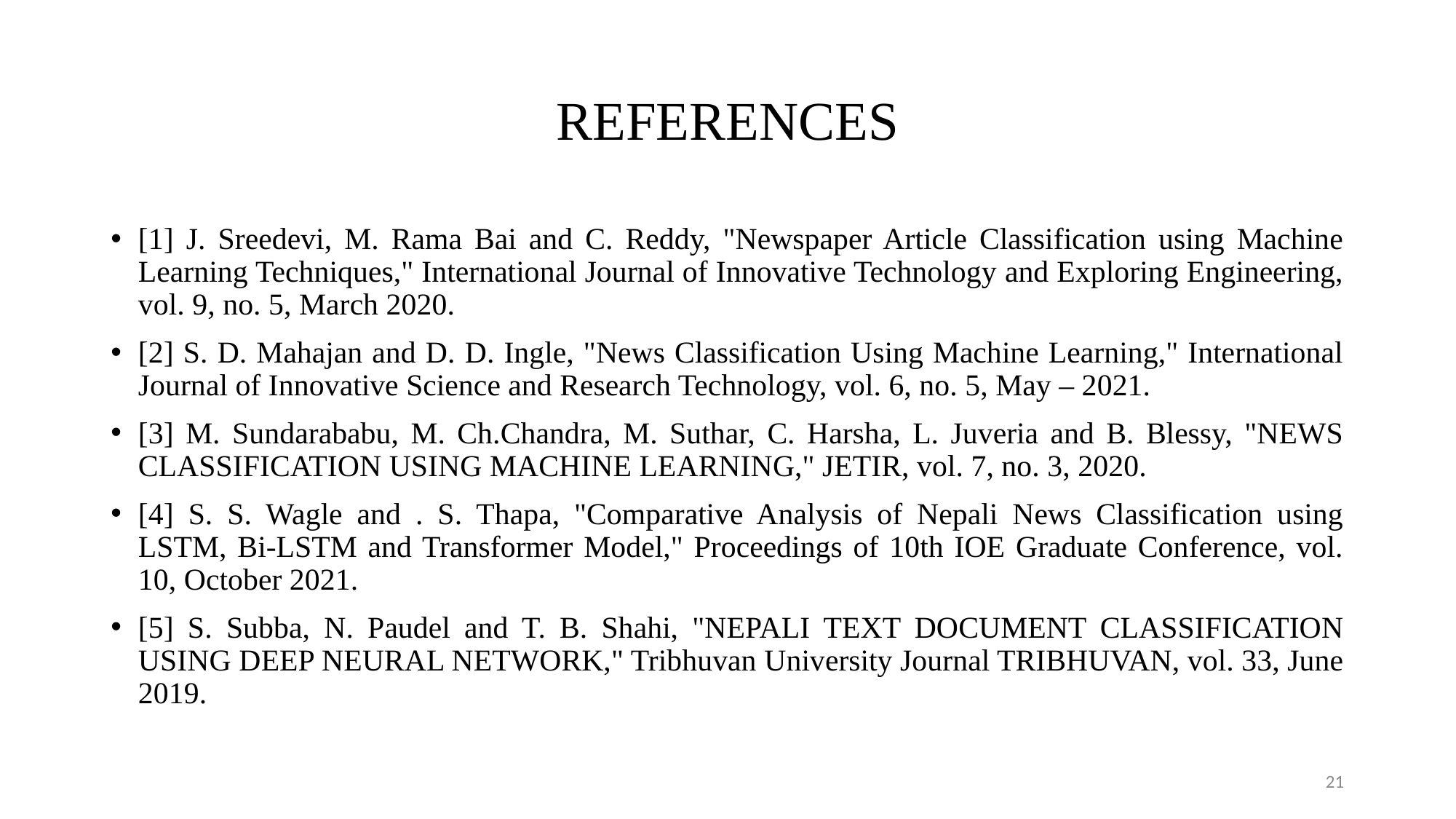

# REFERENCES
[1] J. Sreedevi, M. Rama Bai and C. Reddy, "Newspaper Article Classification using Machine Learning Techniques," International Journal of Innovative Technology and Exploring Engineering, vol. 9, no. 5, March 2020.
[2] S. D. Mahajan and D. D. Ingle, "News Classification Using Machine Learning," International Journal of Innovative Science and Research Technology, vol. 6, no. 5, May – 2021.
[3] M. Sundarababu, M. Ch.Chandra, M. Suthar, C. Harsha, L. Juveria and B. Blessy, "NEWS CLASSIFICATION USING MACHINE LEARNING," JETIR, vol. 7, no. 3, 2020.
[4] S. S. Wagle and . S. Thapa, "Comparative Analysis of Nepali News Classification using LSTM, Bi-LSTM and Transformer Model," Proceedings of 10th IOE Graduate Conference, vol. 10, October 2021.
[5] S. Subba, N. Paudel and T. B. Shahi, "NEPALI TEXT DOCUMENT CLASSIFICATION USING DEEP NEURAL NETWORK," Tribhuvan University Journal TRIBHUVAN, vol. 33, June 2019.

21